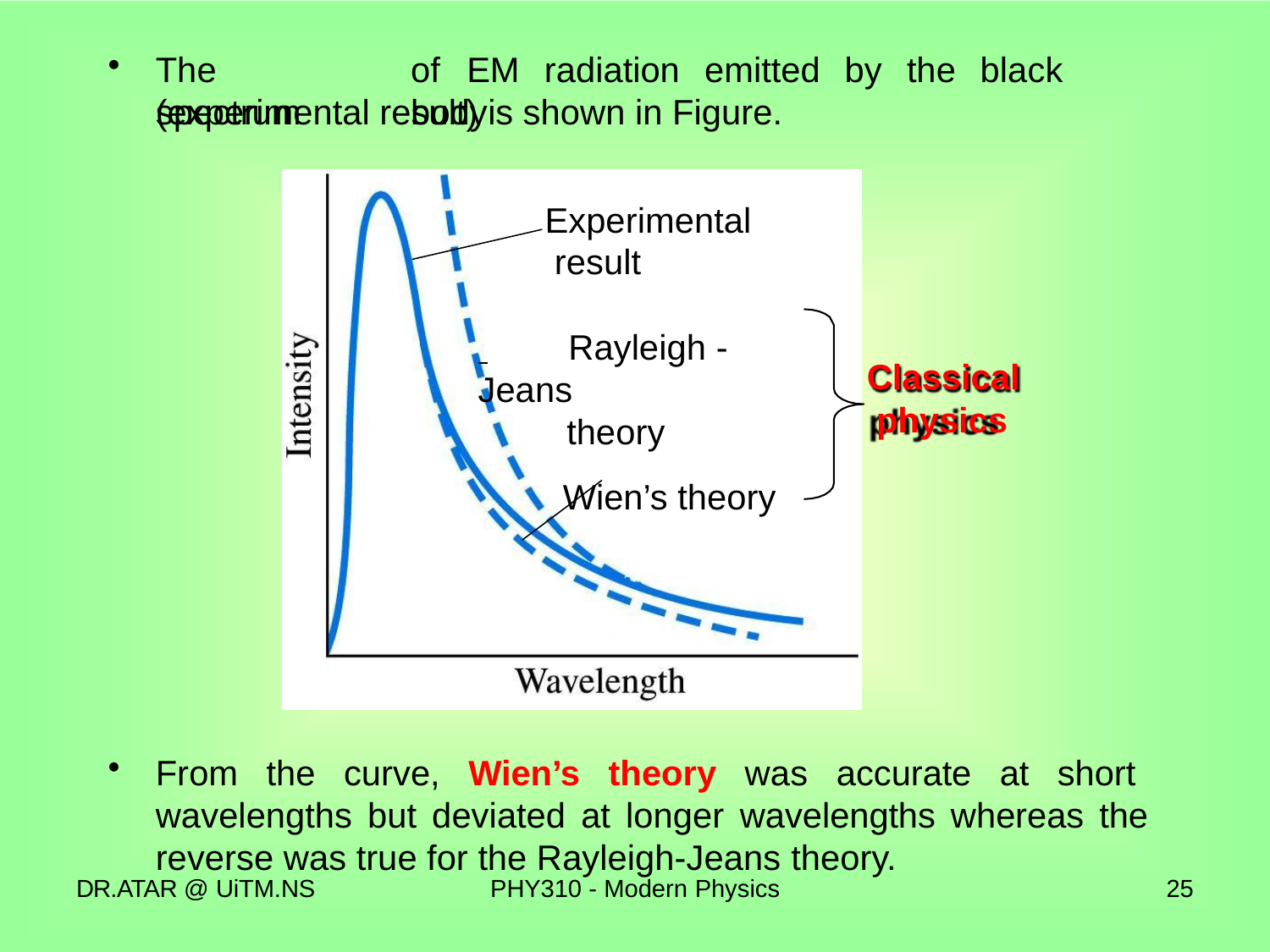

The	spectrum
of	EM	radiation	emitted	by	the	black	body
(experimental result) is shown in Figure.

Experimental  result

 	Rayleigh -Jeans
theory
Wien’s theory
Classical  physics

From the curve, Wien’s theory was accurate at short  wavelengths but deviated at longer wavelengths whereas the  reverse was true for the Rayleigh-Jeans theory.
DR.ATAR @ UiTM.NS
PHY310 - Modern Physics
25